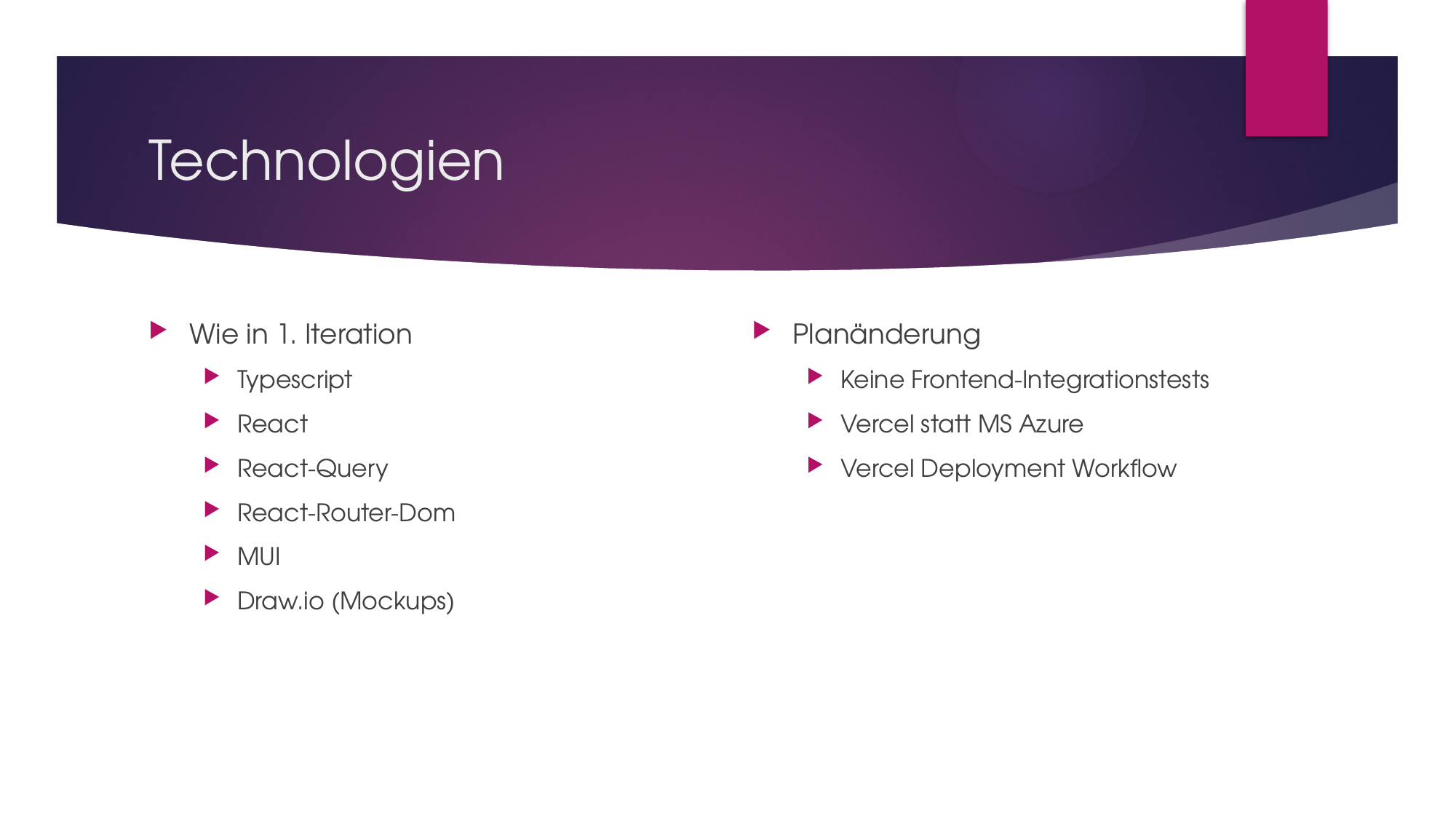

# Technologien
Wie in 1. Iteration
Typescript
React
React-Query
React-Router-Dom
MUI
Draw.io (Mockups)
Planänderung
Keine Frontend-Integrationstests
Vercel statt MS Azure
Vercel Deployment Workflow